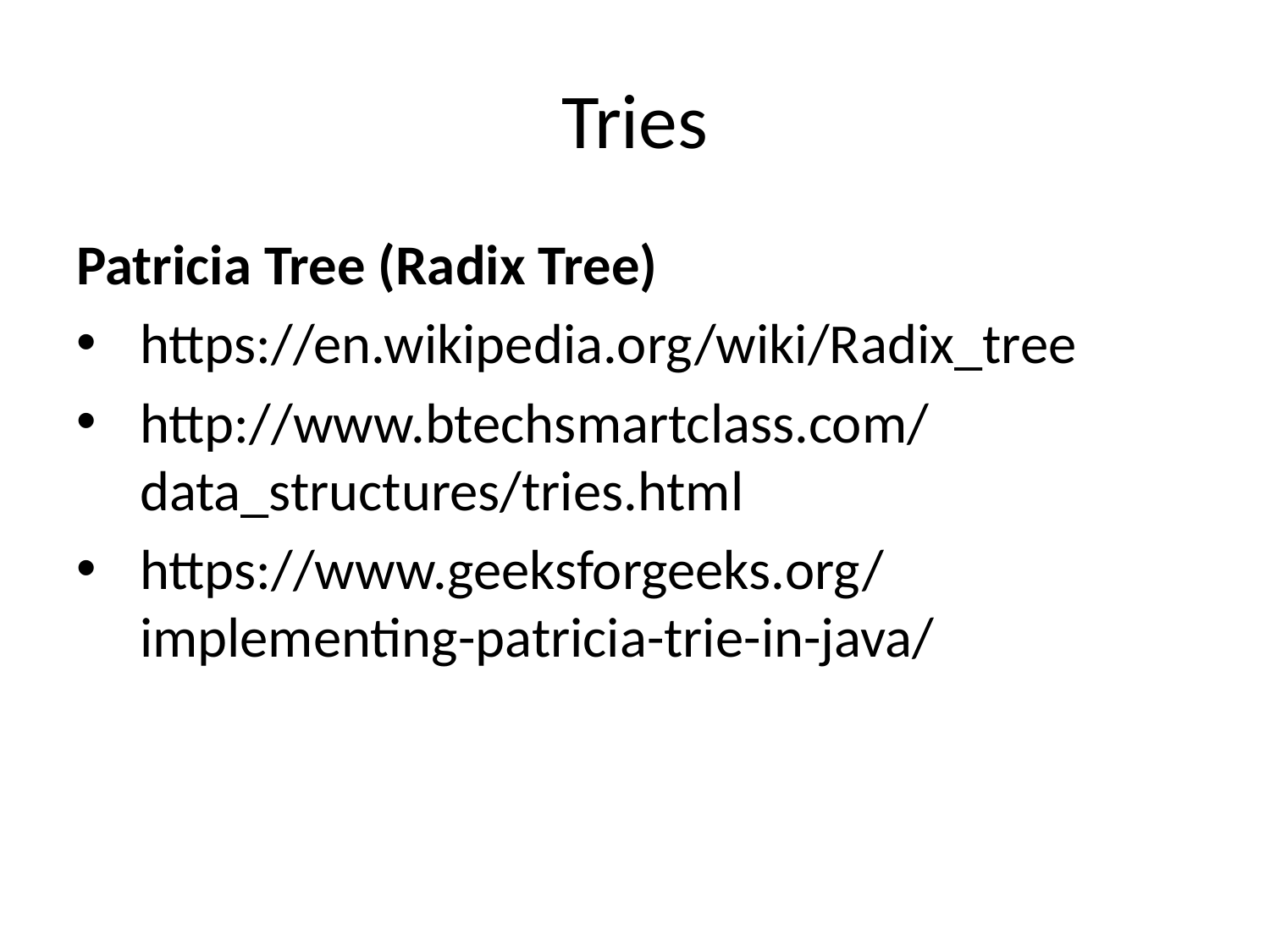

# Tries
Patricia Tree (Radix Tree)
https://en.wikipedia.org/wiki/Radix_tree
http://www.btechsmartclass.com/data_structures/tries.html
https://www.geeksforgeeks.org/implementing-patricia-trie-in-java/